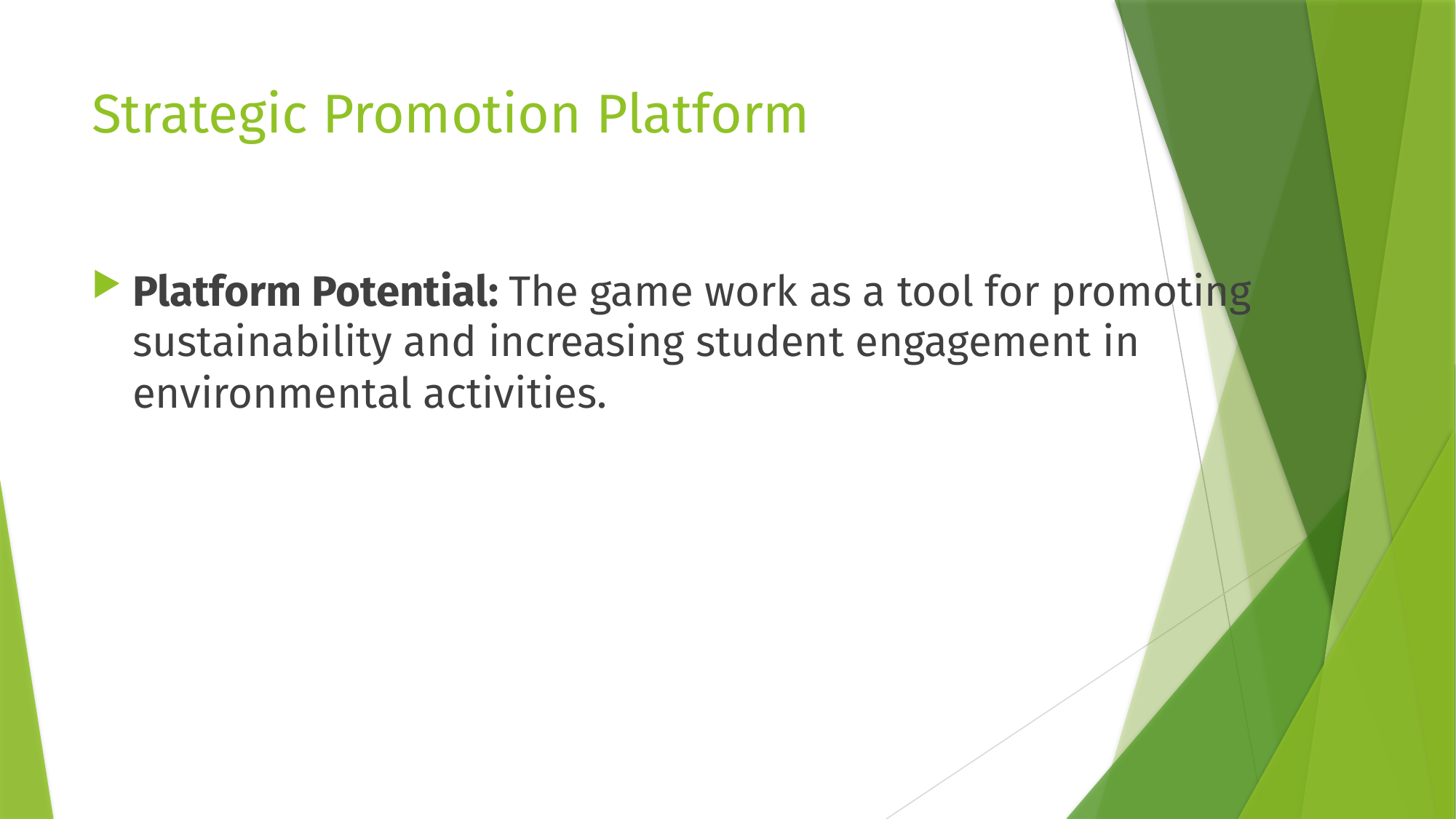

# Strategic Promotion Platform
Platform Potential: The game work as a tool for promoting sustainability and increasing student engagement in environmental activities.